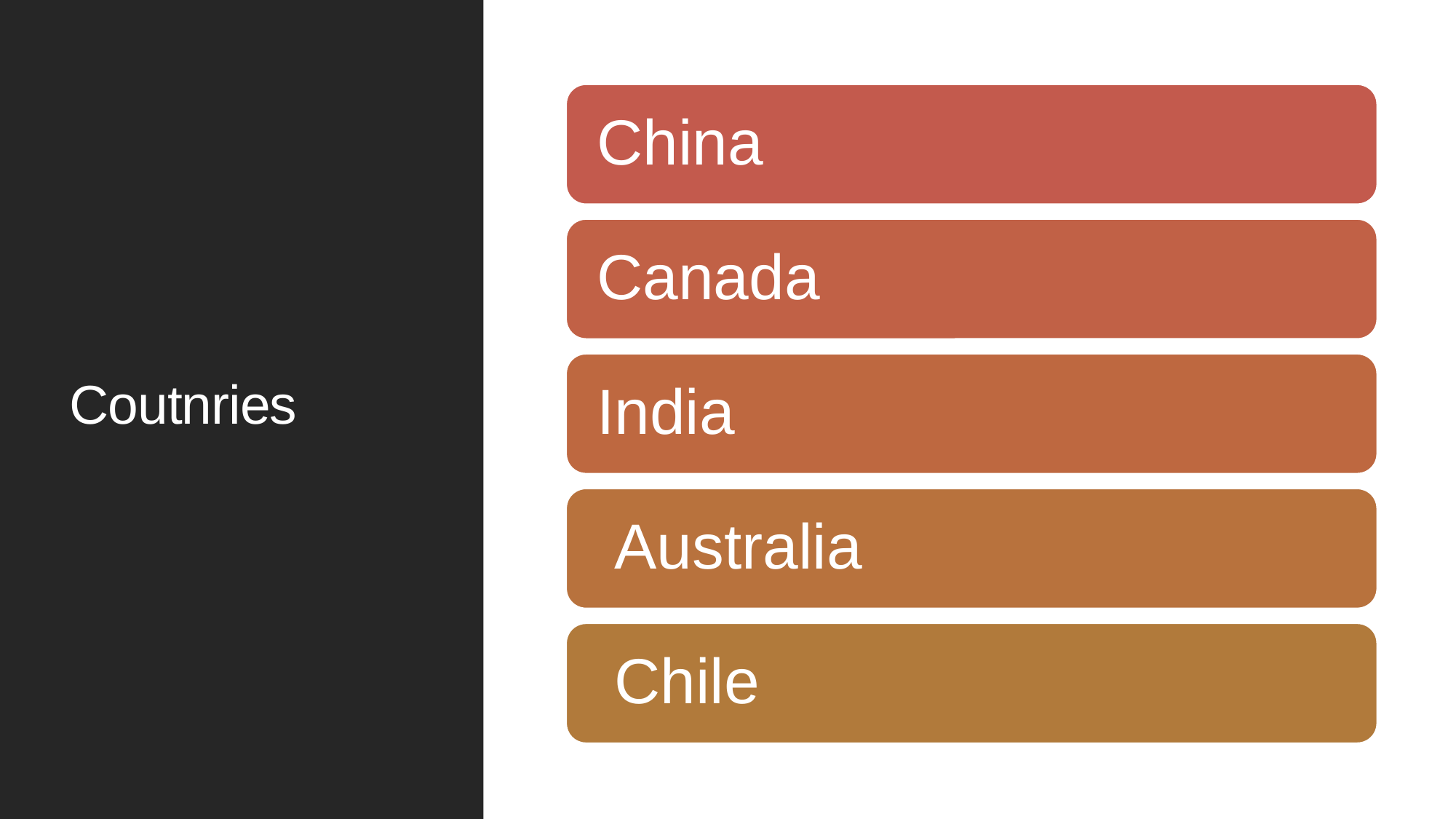

# Coutnries
China
Canada
India
 Australia
 Chile